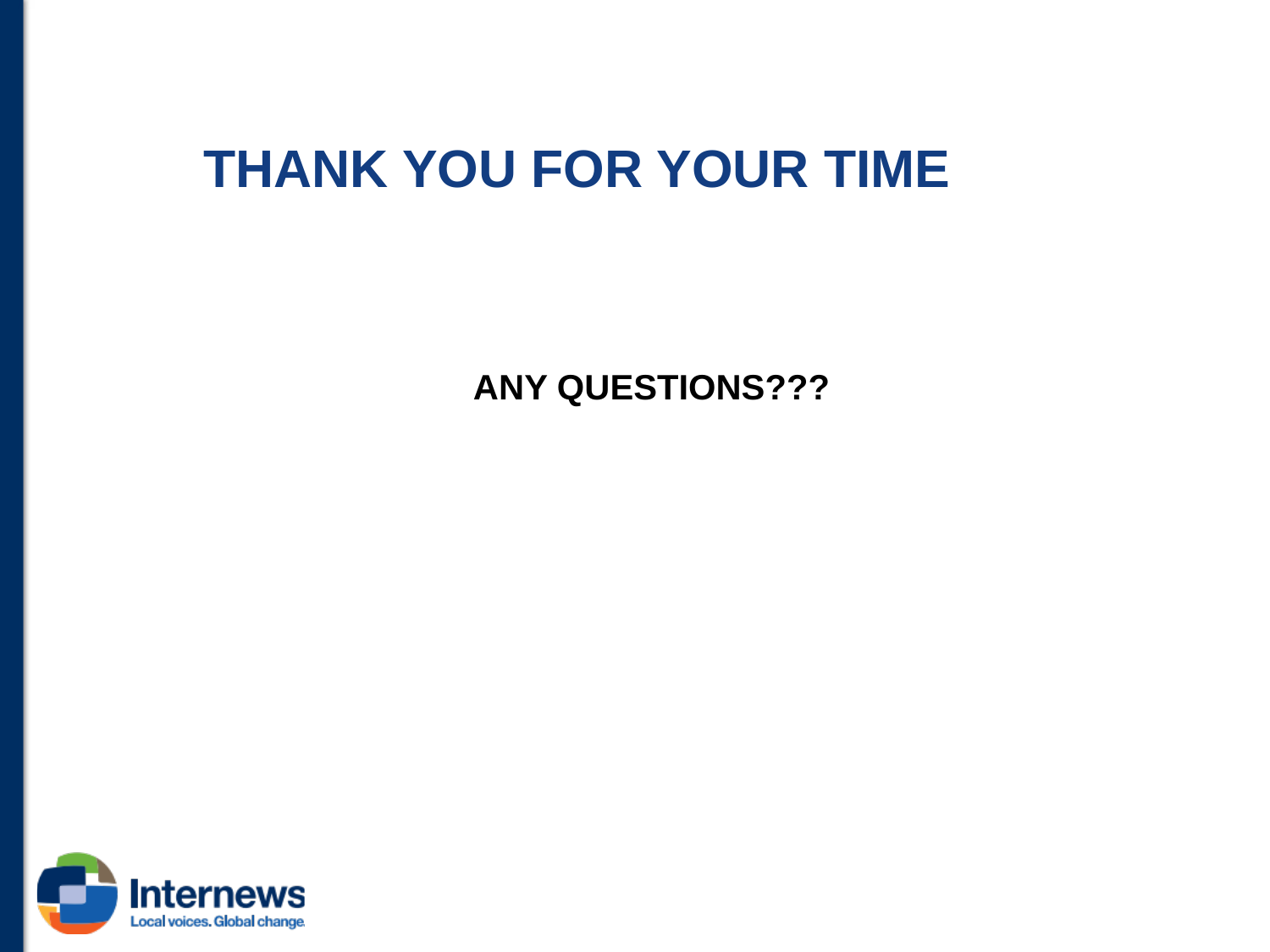

# THANK YOU FOR YOUR TIME
ANY QUESTIONS???